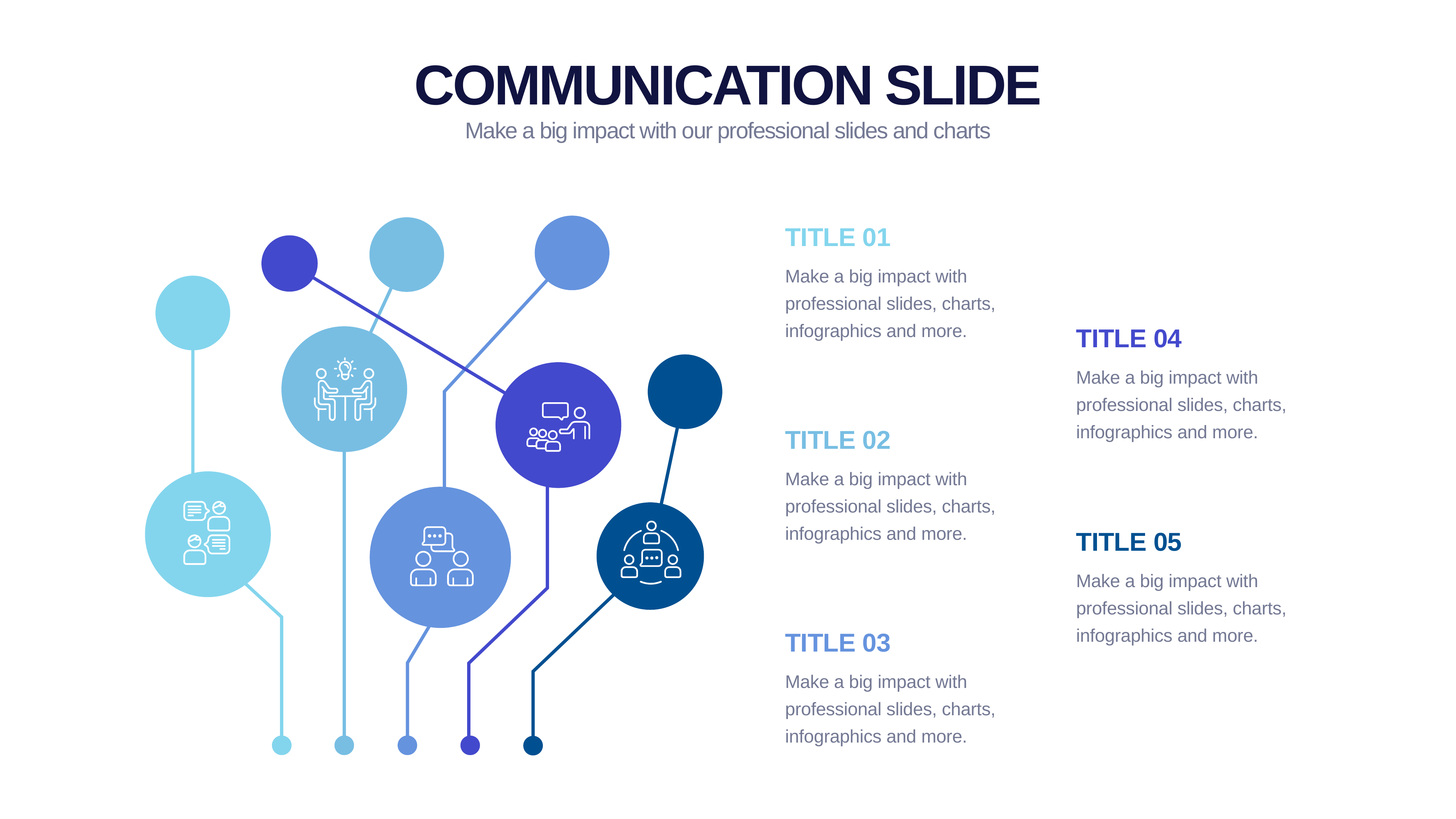

COMMUNICATION SLIDE
Make a big impact with our professional slides and charts

TITLE 01
Make a big impact with professional slides, charts, infographics and more.
TITLE 04
Make a big impact with professional slides, charts, infographics and more.
TITLE 02
Make a big impact with professional slides, charts, infographics and more.
TITLE 05
Make a big impact with professional slides, charts, infographics and more.
TITLE 03
Make a big impact with professional slides, charts, infographics and more.